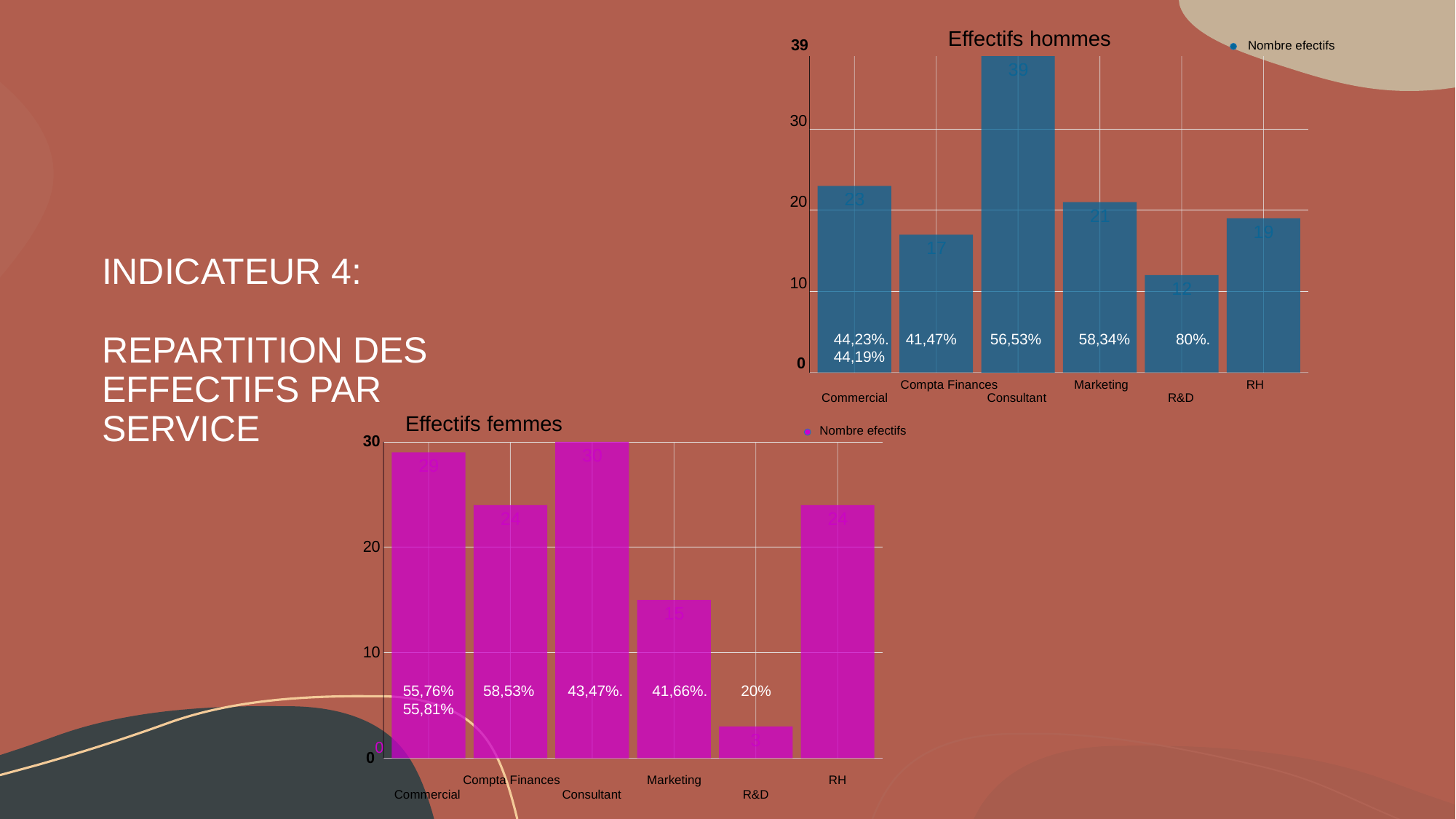

Effectifs hommes
39

30

20

10

0
Nombre efectifs

Commercial

Compta Finances

Consultant

Marketing

R&D

RH

39

23

21

19

17

12

# INDICATEUR 4: REPARTITION DES EFFECTIFS PAR 	SERVICE
44,23%.    41,47%        56,53%         58,34%           80%.           44,19%
Effectifs femmes

20

10

0

30
0
Nombre efectifs

Commercial

Compta Finances

Consultant

Marketing

R&D

RH

30

29

24
24

15

3

55,76%       58,53%        43,47%.       41,66%.        20%             55,81%

13